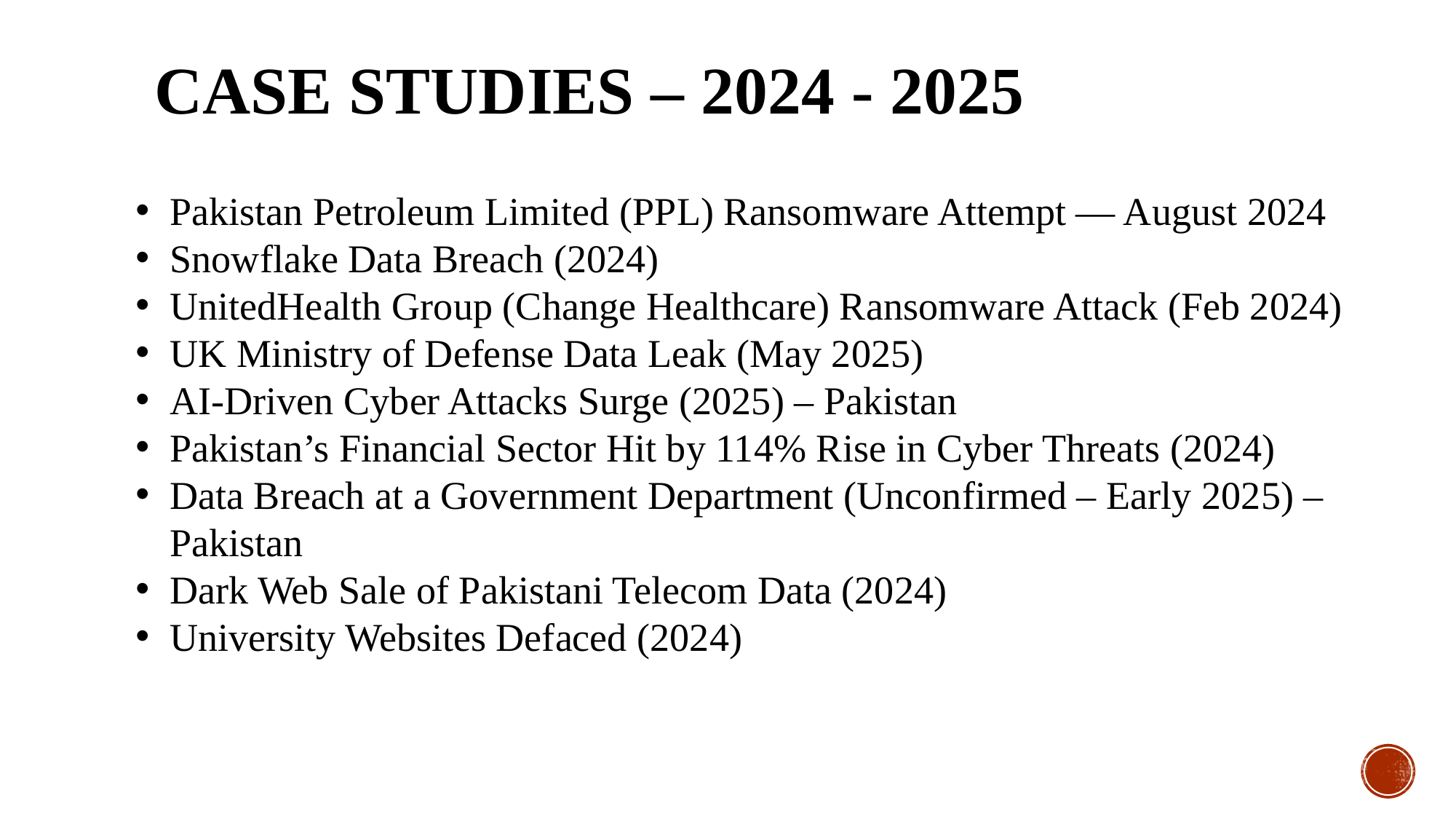

Case Studies – 2024 - 2025
Pakistan Petroleum Limited (PPL) Ransomware Attempt — August 2024
Snowflake Data Breach (2024)
UnitedHealth Group (Change Healthcare) Ransomware Attack (Feb 2024)
UK Ministry of Defense Data Leak (May 2025)
AI-Driven Cyber Attacks Surge (2025) – Pakistan
Pakistan’s Financial Sector Hit by 114% Rise in Cyber Threats (2024)
Data Breach at a Government Department (Unconfirmed – Early 2025) – Pakistan
Dark Web Sale of Pakistani Telecom Data (2024)
University Websites Defaced (2024)